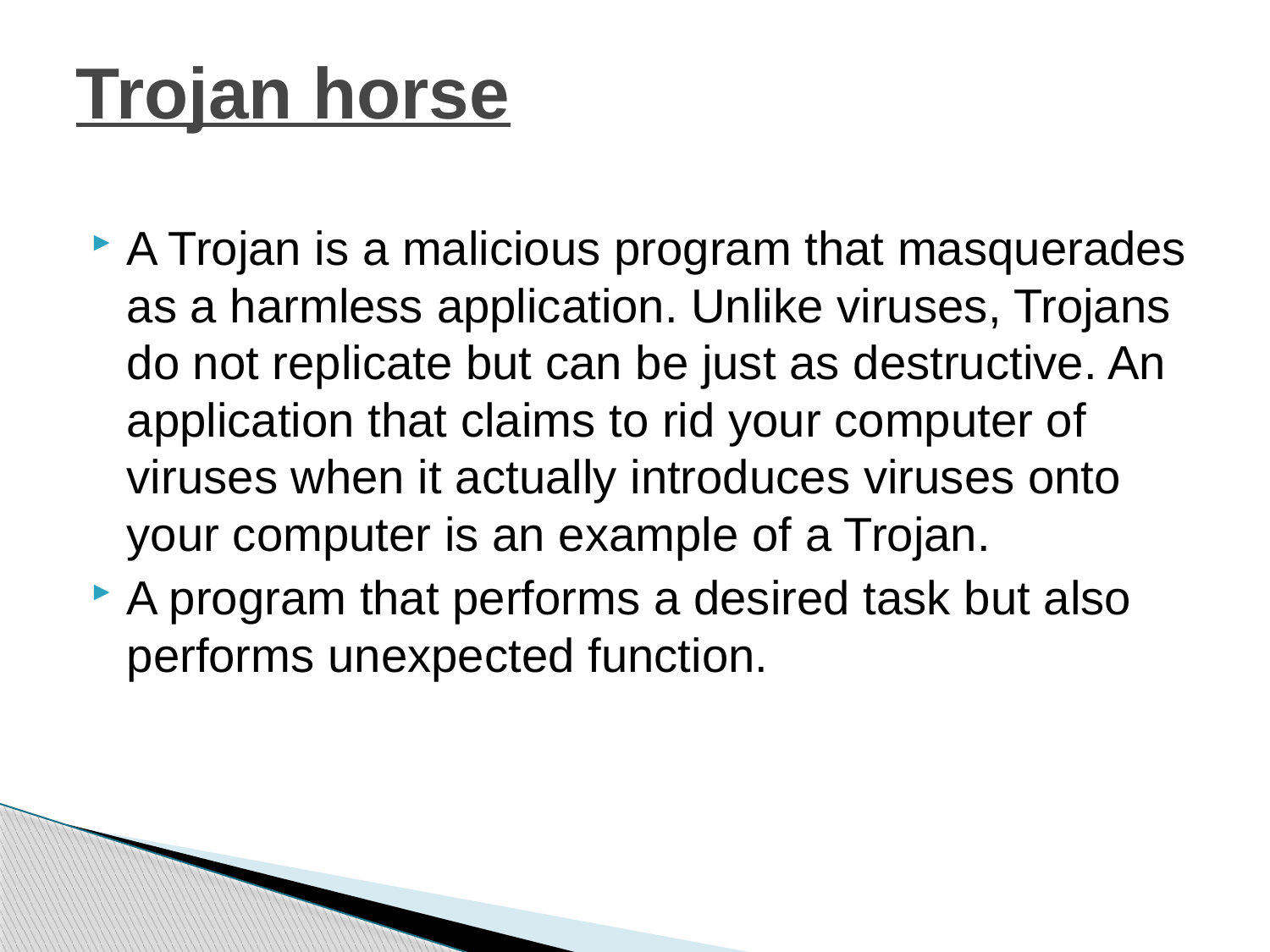

# Trojan horse
A Trojan is a malicious program that masquerades as a harmless application. Unlike viruses, Trojans do not replicate but can be just as destructive. An application that claims to rid your computer of viruses when it actually introduces viruses onto your computer is an example of a Trojan.
A program that performs a desired task but also performs unexpected function.